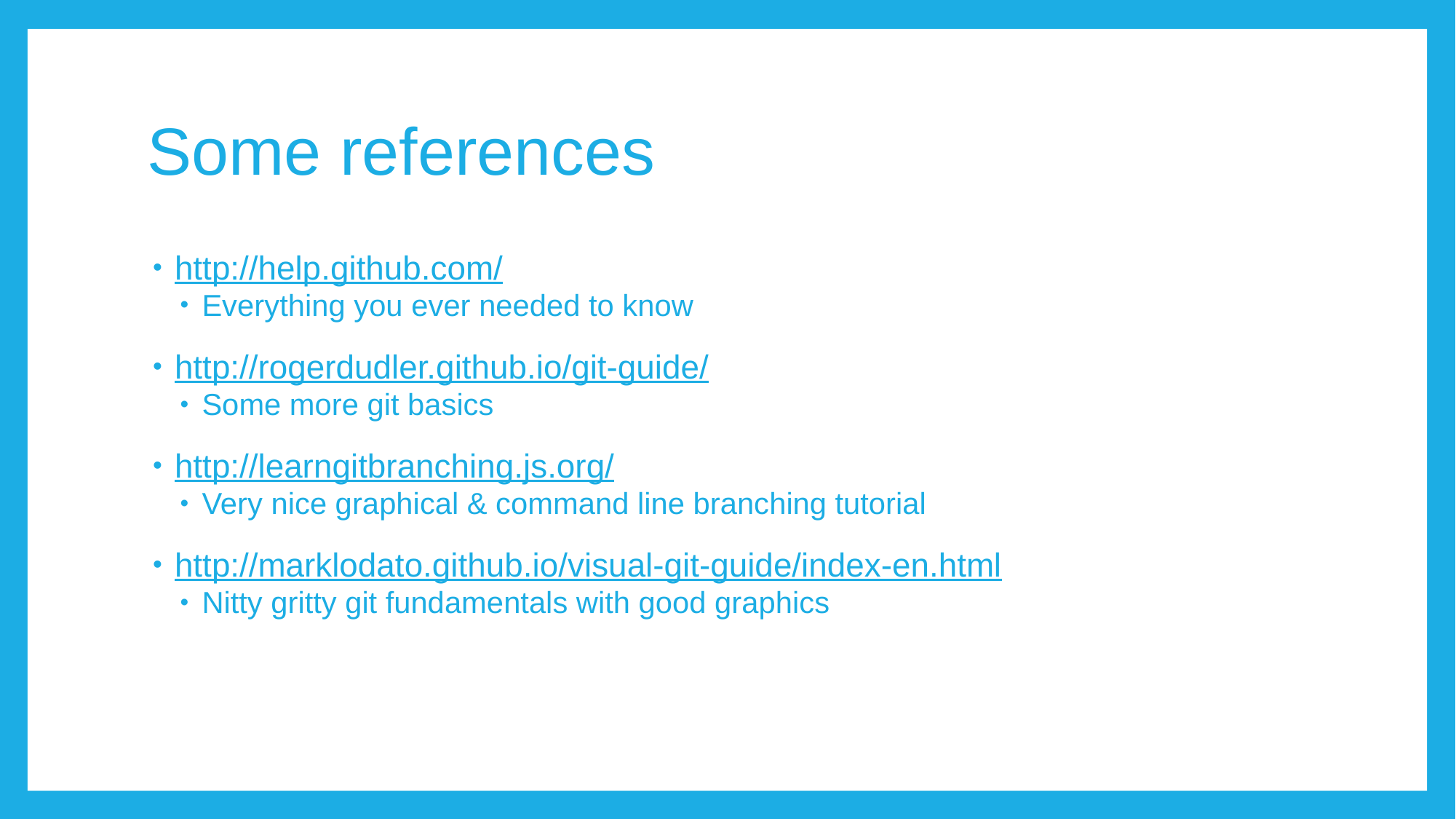

# Some references
http://help.github.com/
Everything you ever needed to know
http://rogerdudler.github.io/git-guide/
Some more git basics
http://learngitbranching.js.org/
Very nice graphical & command line branching tutorial
http://marklodato.github.io/visual-git-guide/index-en.html
Nitty gritty git fundamentals with good graphics